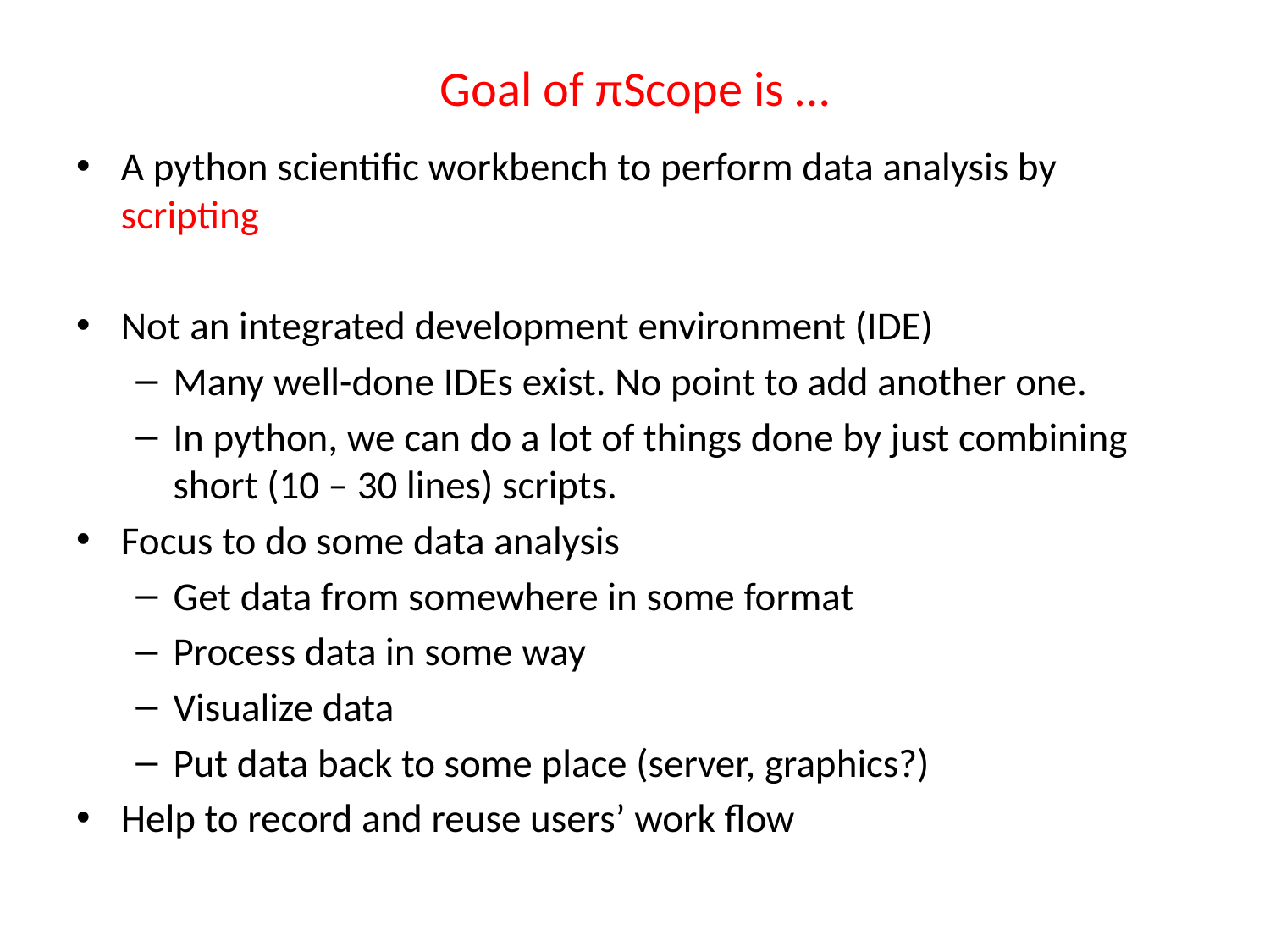

# Goal of πScope is …
A python scientific workbench to perform data analysis by scripting

Not an integrated development environment (IDE)
Many well-done IDEs exist. No point to add another one.
In python, we can do a lot of things done by just combining short (10 – 30 lines) scripts.
Focus to do some data analysis
Get data from somewhere in some format
Process data in some way
Visualize data
Put data back to some place (server, graphics?)
Help to record and reuse users’ work flow